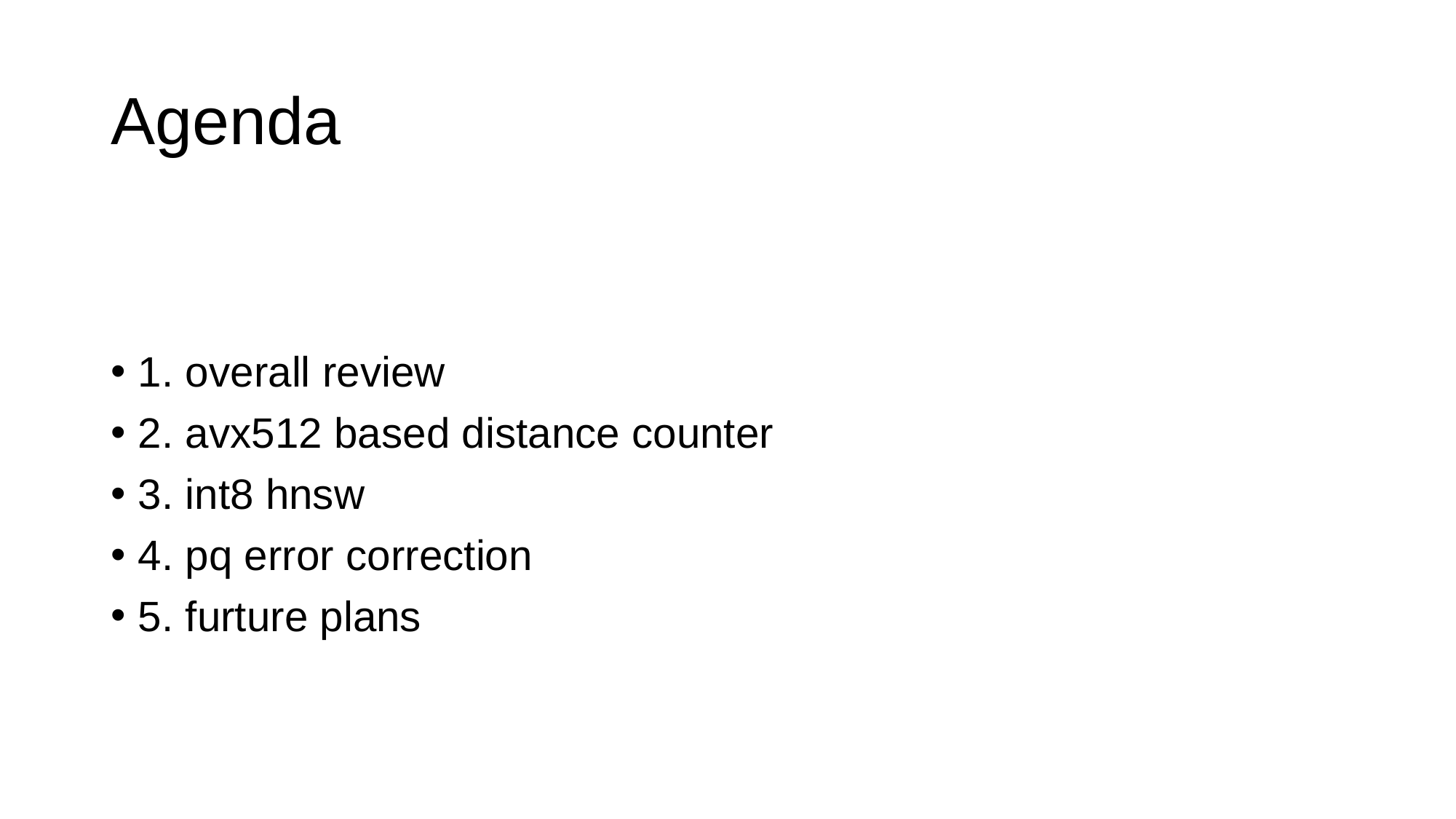

# Agenda

1. overall review
2. avx512 based distance counter
3. int8 hnsw
4. pq error correction
5. furture plans